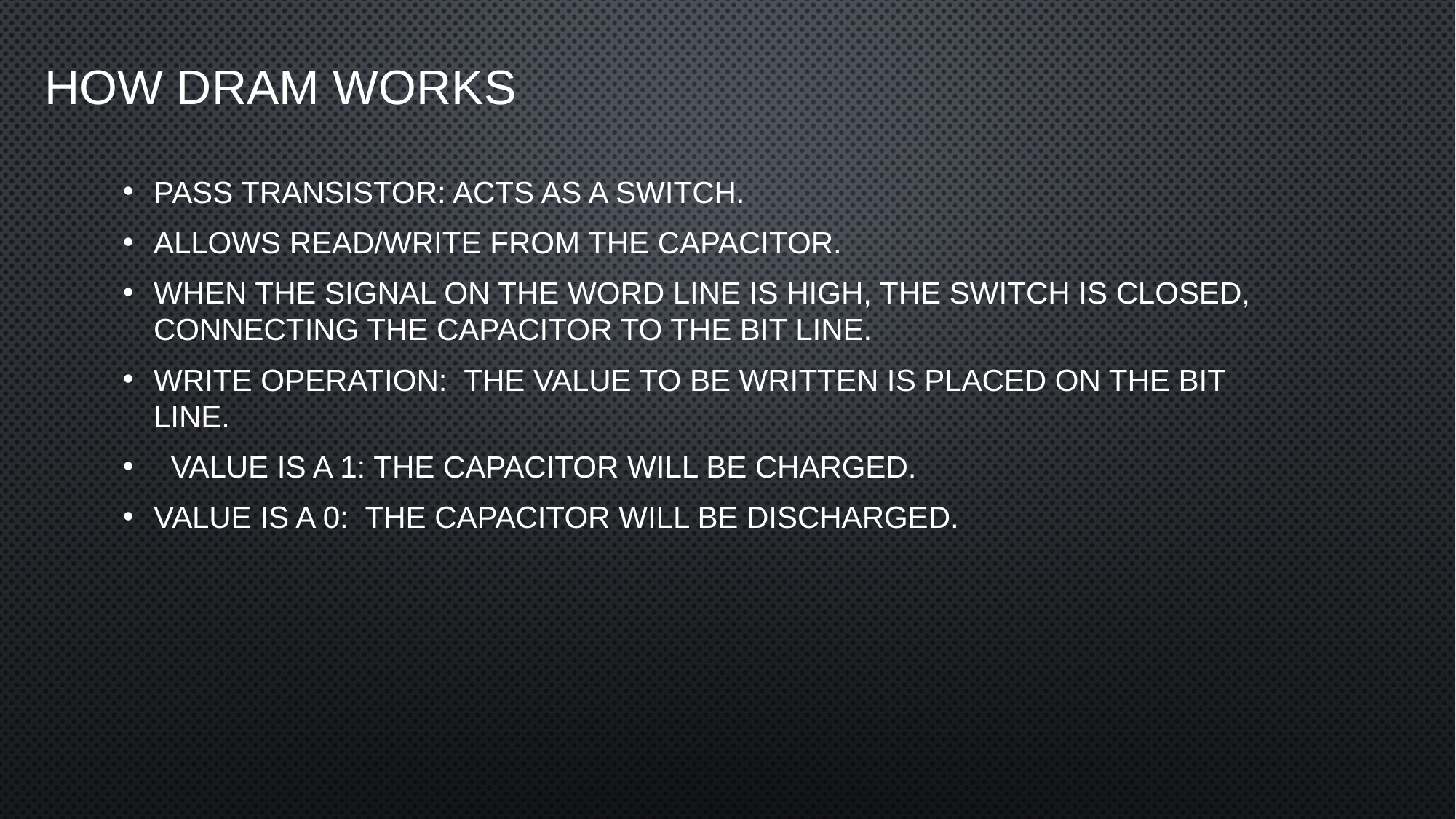

# HOW DRAM WORKS
PASS TRANSISTOR: Acts as a switch.
Allows read/write from the capacitor.
When the signal on the word line is high, the switch is closed, connecting the capacitor to the bit line.
Write Operation:  the value to be written is placed on the bit line.
  Value is a 1: the capacitor will be charged.
Value is a 0:  the capacitor will be discharged.